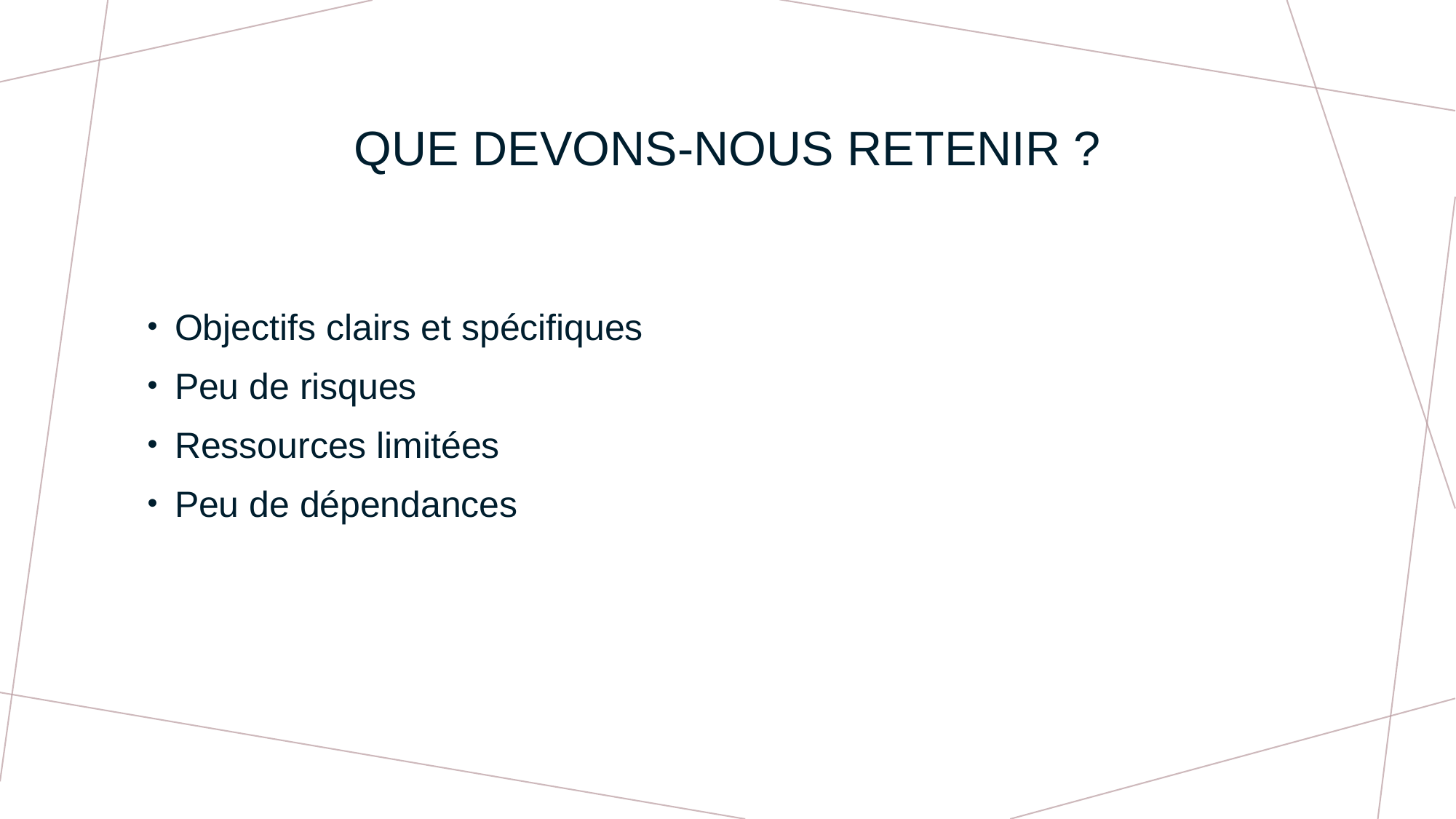

# Que devons-nous retenir ?

Objectifs clairs et spécifiques
Peu de risques
Ressources limitées
Peu de dépendances